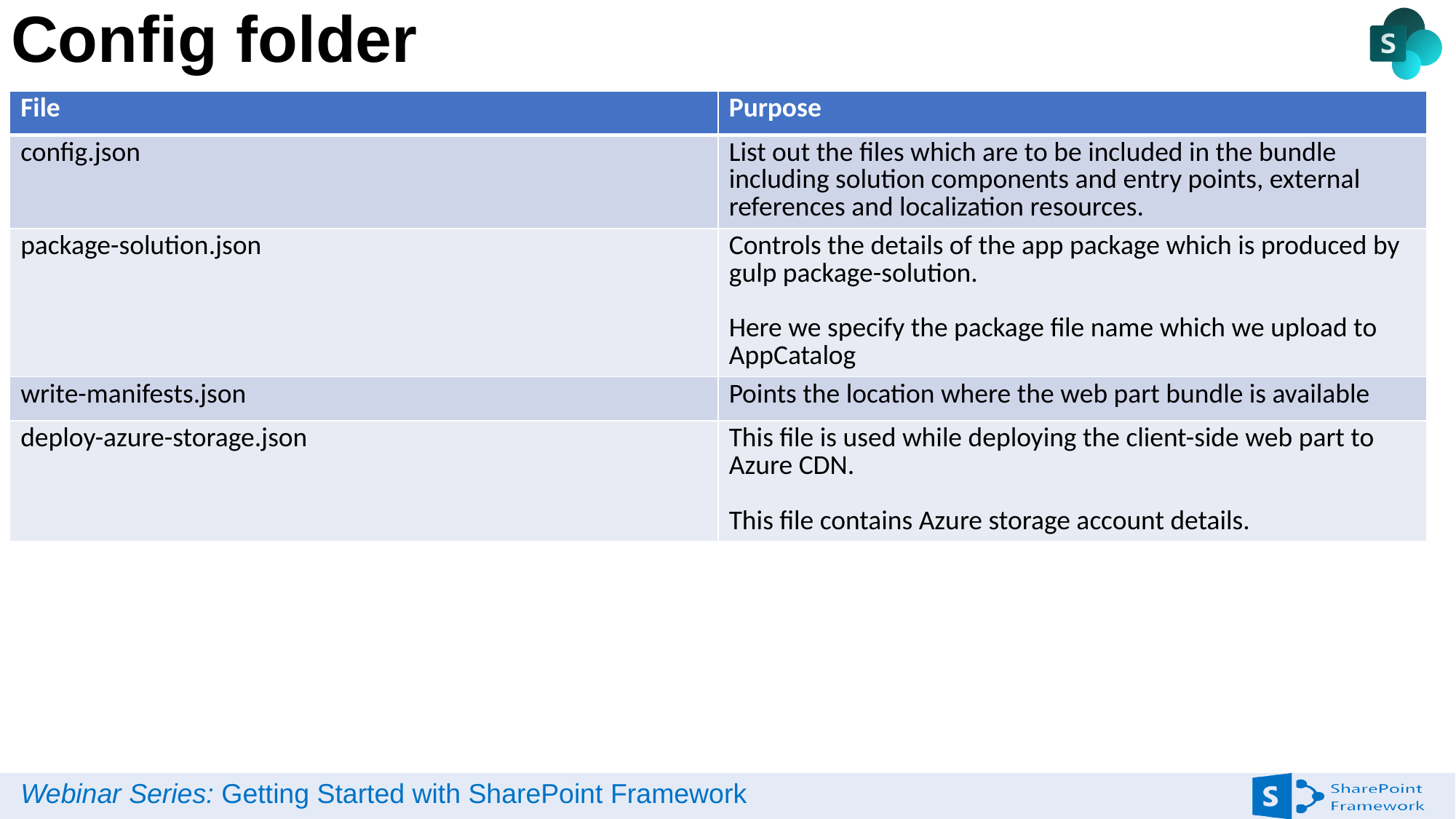

# Config folder
| File | Purpose |
| --- | --- |
| config.json | List out the files which are to be included in the bundle including solution components and entry points, external references and localization resources. |
| package-solution.json | Controls the details of the app package which is produced by gulp package-solution. Here we specify the package file name which we upload to AppCatalog |
| write-manifests.json | Points the location where the web part bundle is available |
| deploy-azure-storage.json | This file is used while deploying the client-side web part to Azure CDN. This file contains Azure storage account details. |